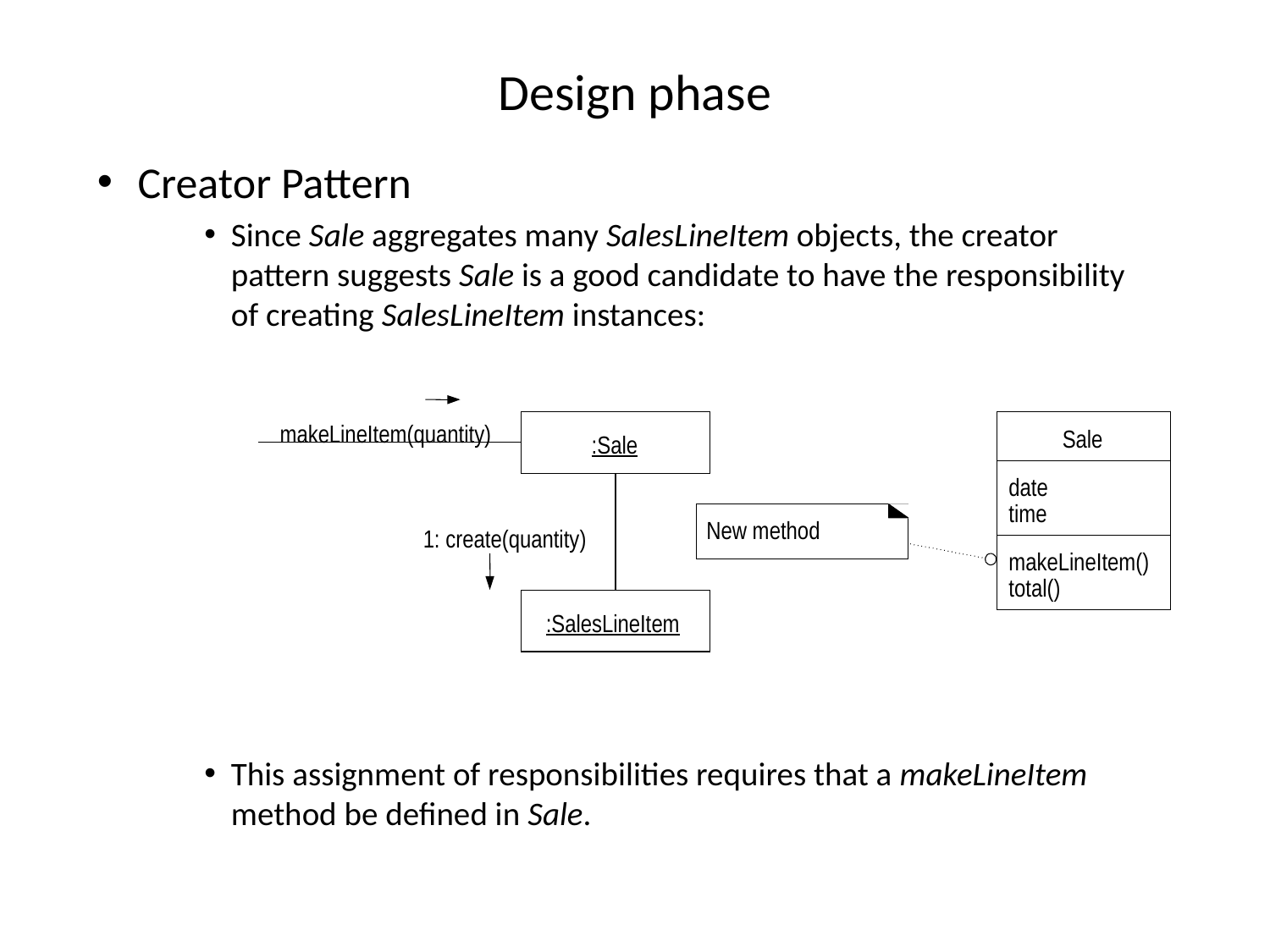

# Design phase
Creator Pattern
Since Sale aggregates many SalesLineItem objects, the creator pattern suggests Sale is a good candidate to have the responsibility of creating SalesLineItem instances:

This assignment of responsibilities requires that a makeLineItem method be defined in Sale.

makeLineItem(quantity)
Sale
:Sale

date

time

New method
1: create(quantity)

makeLineItem()

total()

:SalesLineItem